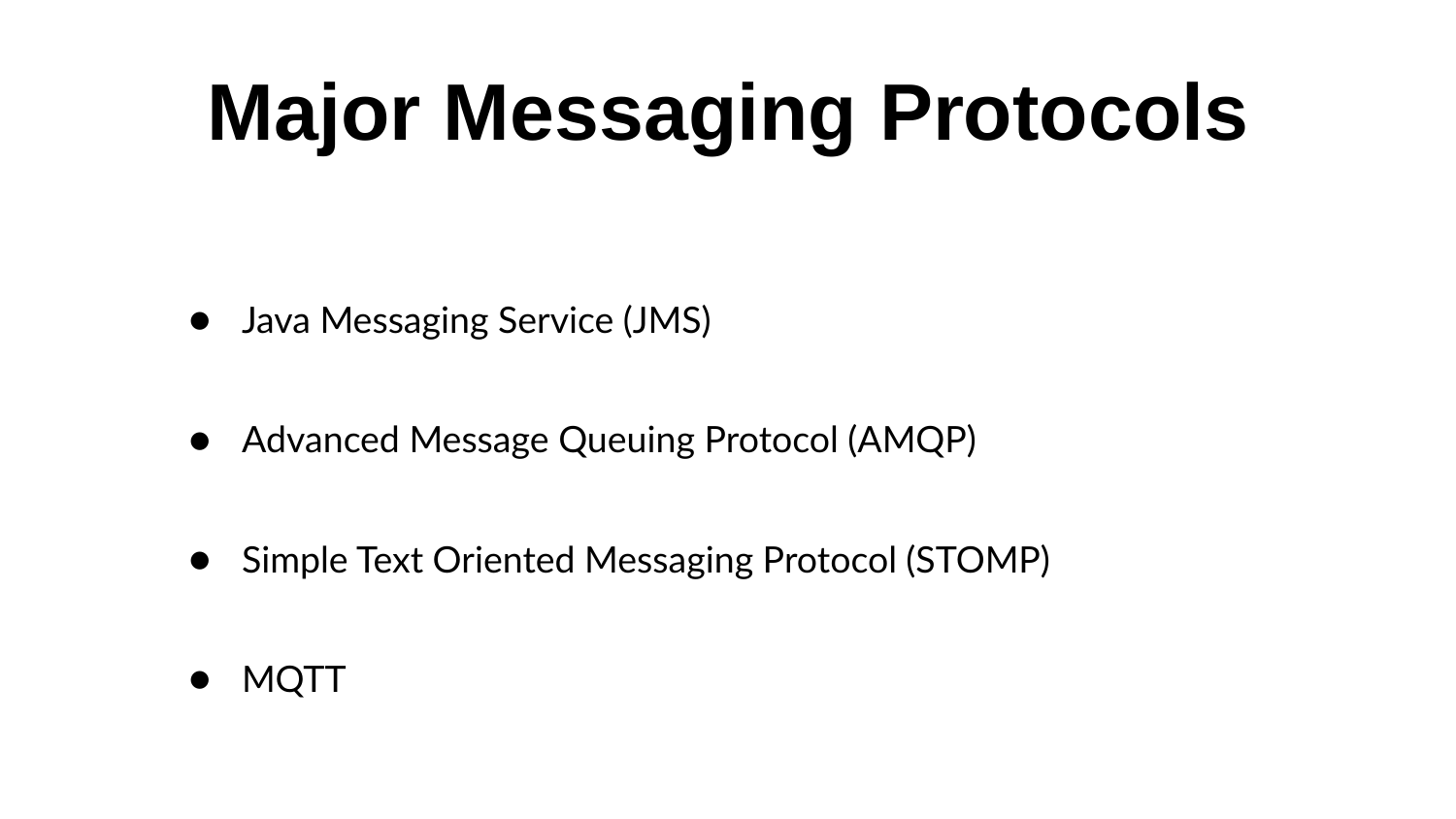

# Major Messaging Protocols
 Java Messaging Service (JMS)

 Advanced Message Queuing Protocol (AMQP)

 Simple Text Oriented Messaging Protocol (STOMP)

 MQTT